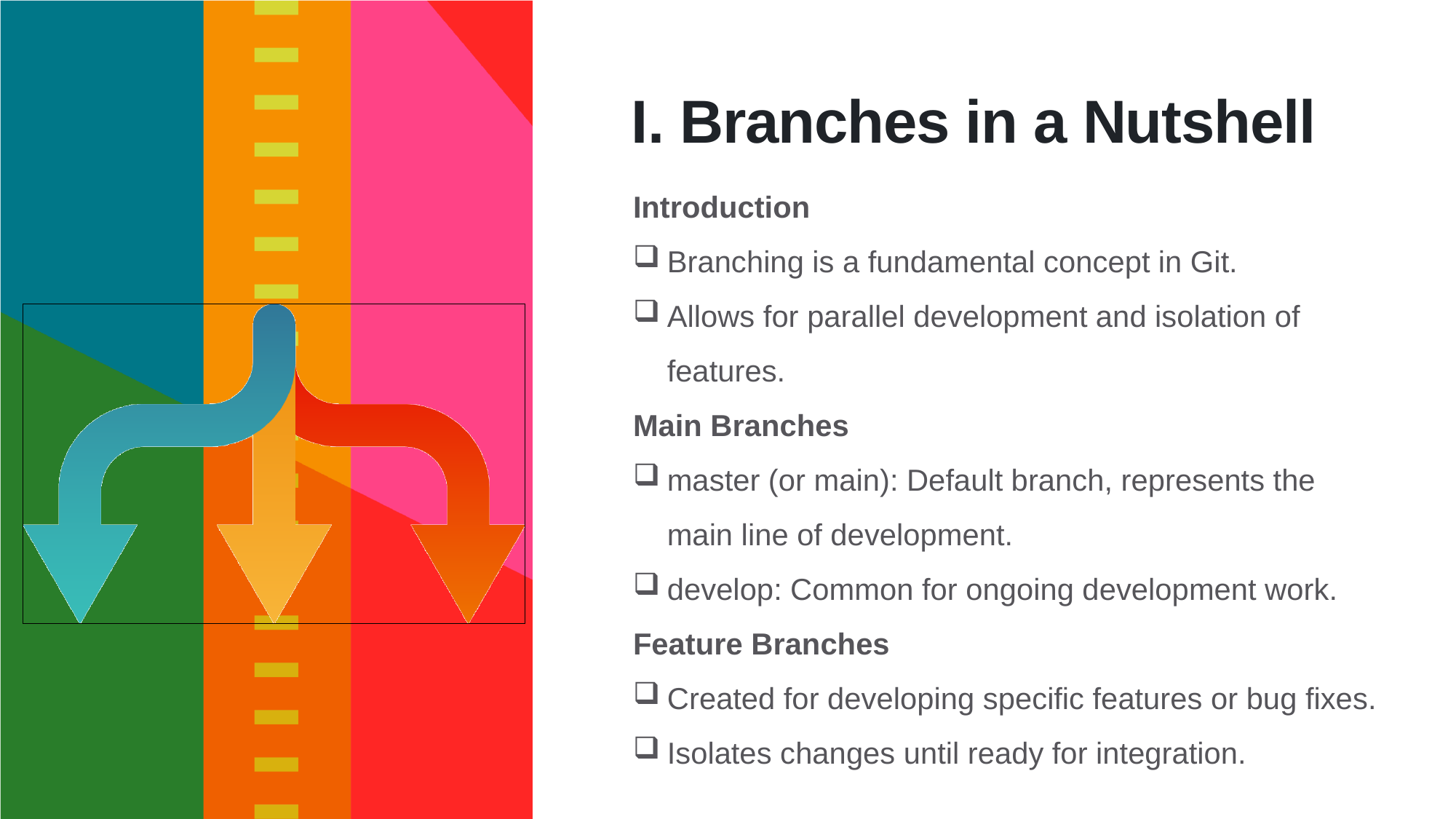

# I. Branches in a Nutshell
Introduction
Branching is a fundamental concept in Git.
Allows for parallel development and isolation of features.
Main Branches
master (or main): Default branch, represents the main line of development.
develop: Common for ongoing development work.
Feature Branches
Created for developing specific features or bug fixes.
Isolates changes until ready for integration.